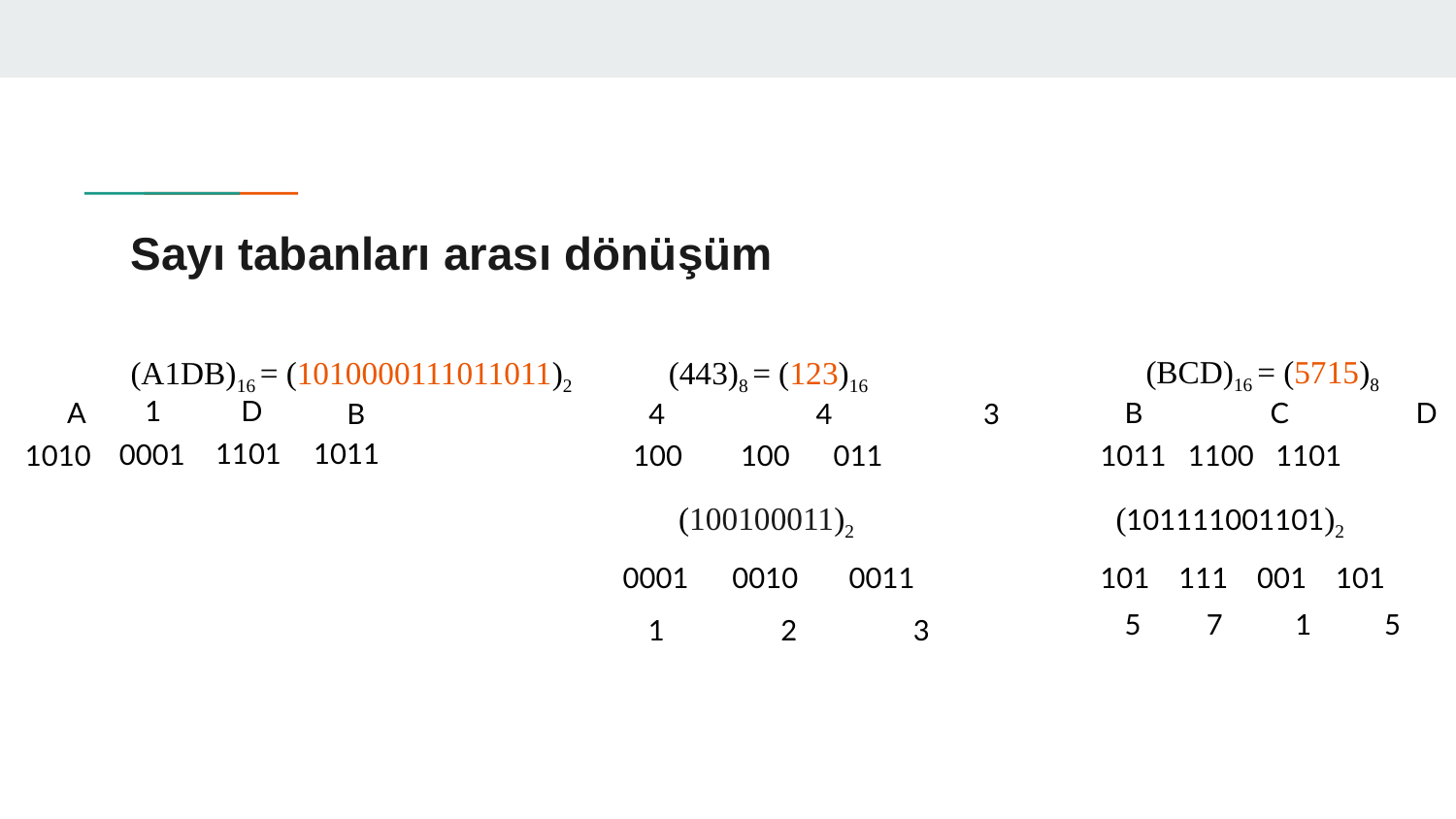

# Sayı tabanları arası dönüşüm

(BCD)16 = (5715)8
(443)8 = (123)16
(A1DB)16 = (1010000111011011)2

1
D
A
B	C	D
B
4	   4	      3
1101
1011
0001
1011   1100   1101
1010
100        100      011
(100100011)2
(101111001101)2

0001      0010       0011
101    111    001    101
5         7          1          5
1                2                3